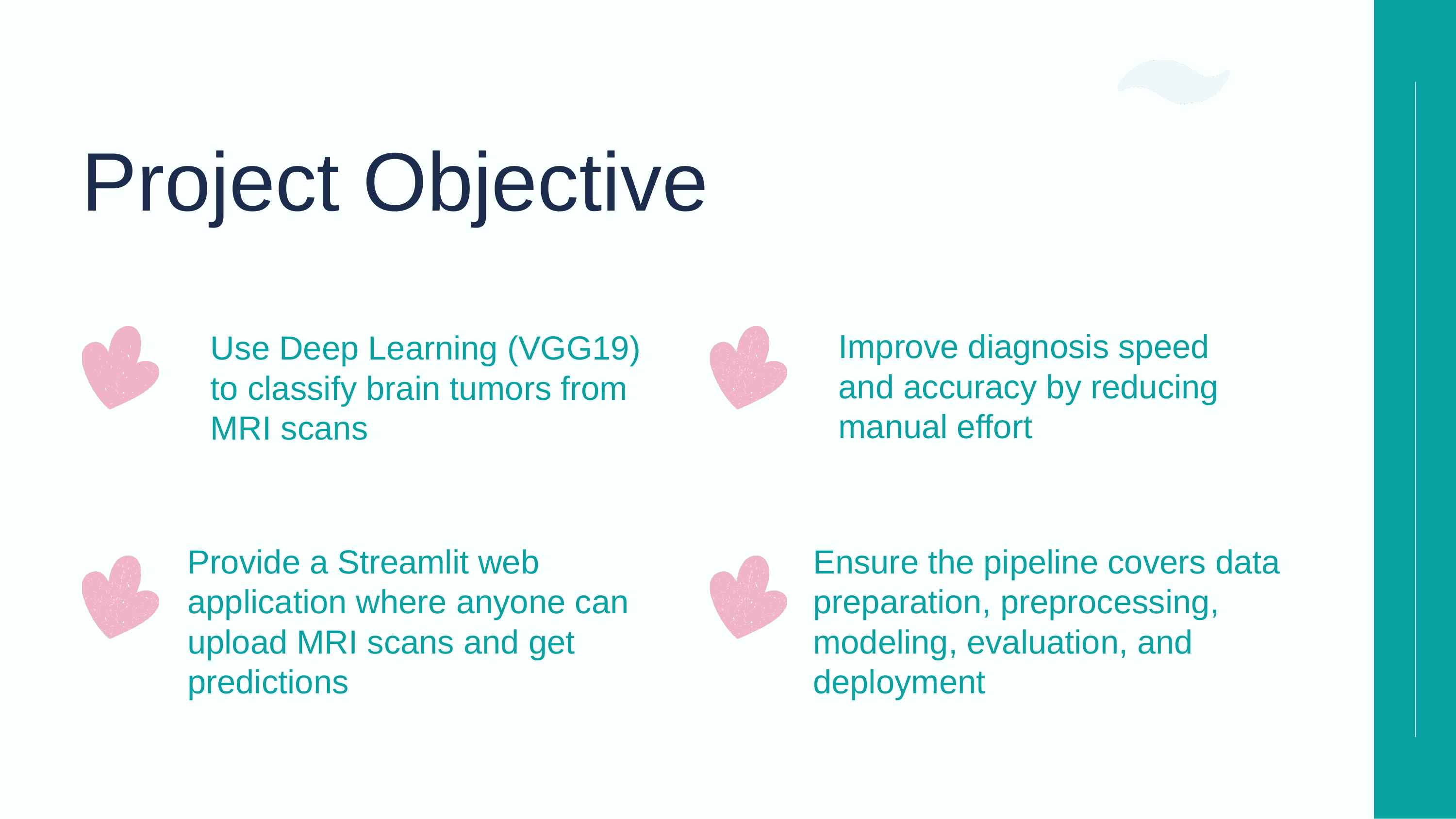

Project Objective
Improve diagnosis speed and accuracy by reducing manual effort

Use Deep Learning (VGG19) to classify brain tumors from MRI scans

Provide a Streamlit web application where anyone can upload MRI scans and get predictions

Ensure the pipeline covers data preparation, preprocessing, modeling, evaluation, and deployment